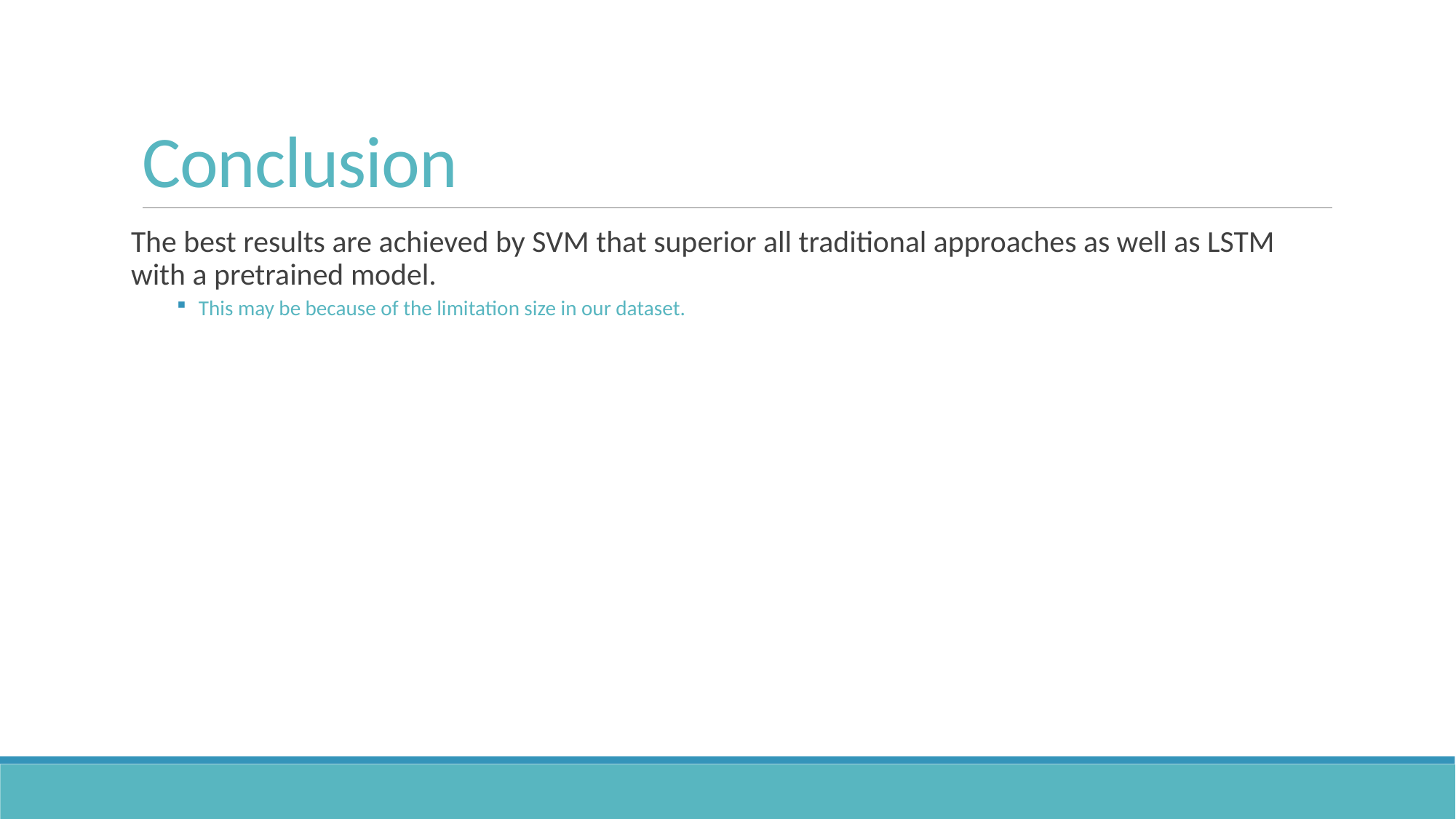

# Conclusion
The best results are achieved by SVM that superior all traditional approaches as well as LSTM with a pretrained model.
This may be because of the limitation size in our dataset.